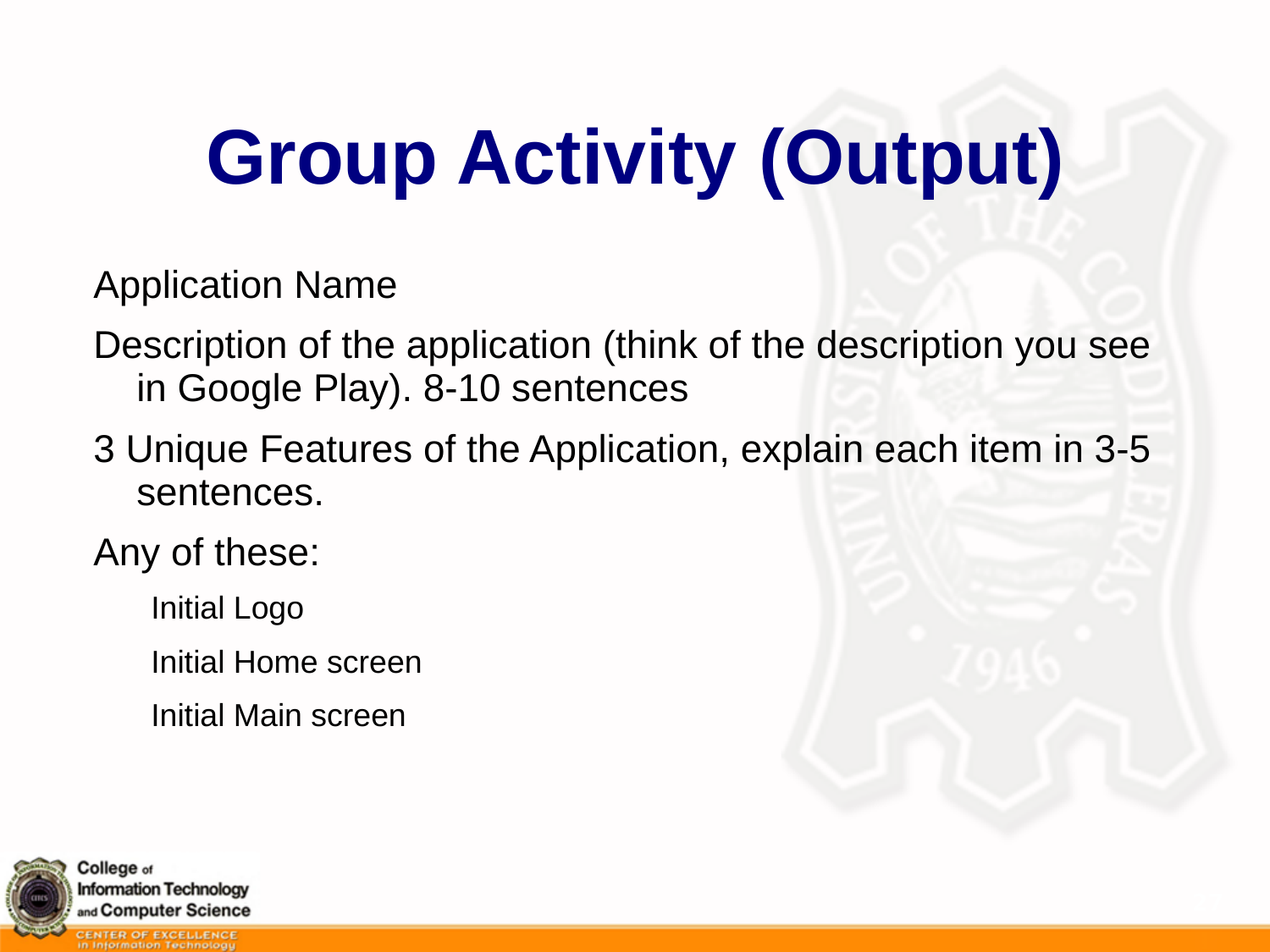

# Group Activity (Output)
Application Name
Description of the application (think of the description you see in Google Play). 8-10 sentences
3 Unique Features of the Application, explain each item in 3-5 sentences.
Any of these:
Initial Logo
Initial Home screen
Initial Main screen